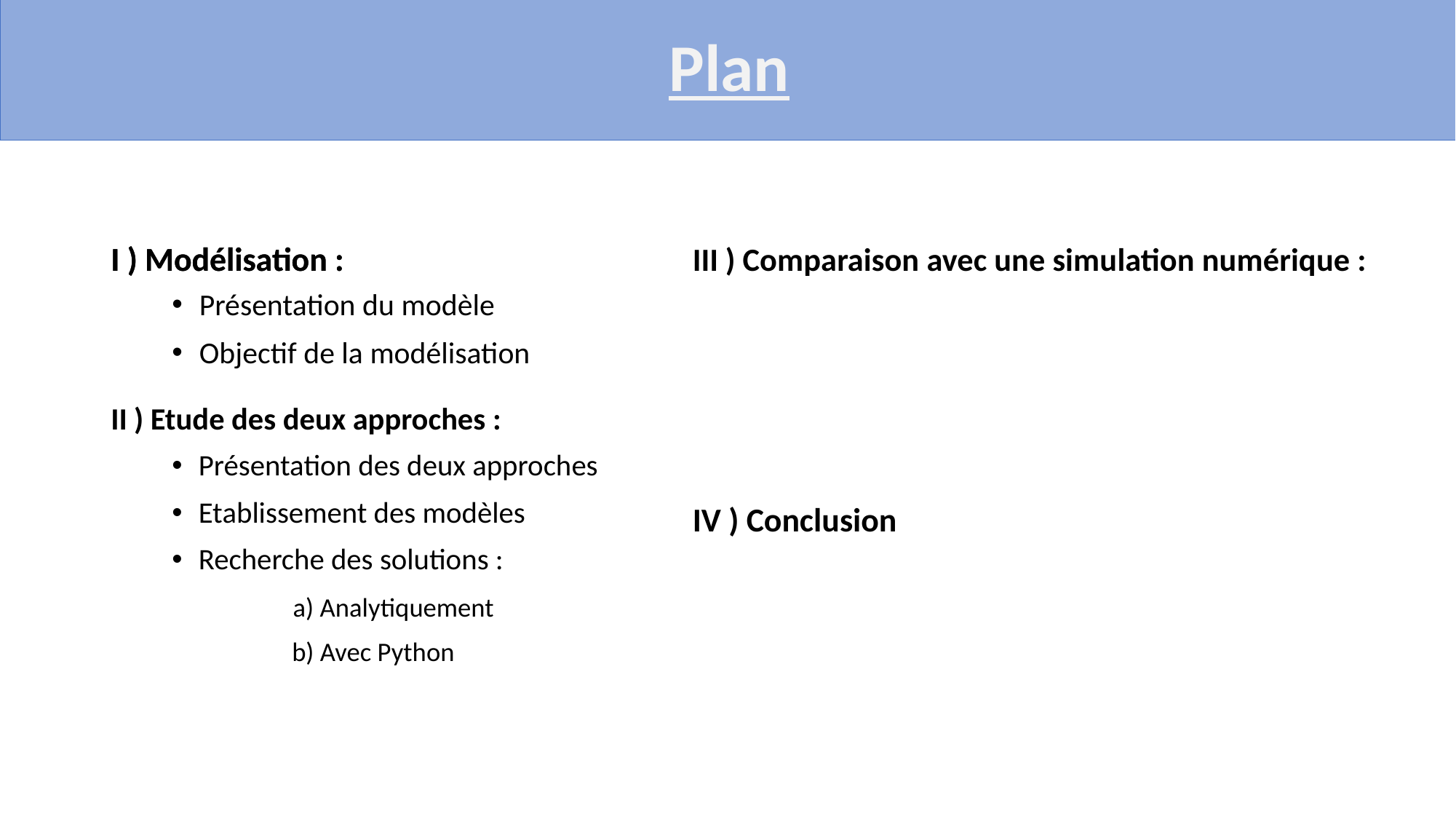

# Plan
I ) Modélisation :
III ) Comparaison avec une simulation numérique :
I ) Modélisation :
Présentation du modèle
Objectif de la modélisation
II ) Etude des deux approches :

Présentation des deux approches
Etablissement des modèles
Recherche des solutions :
                  a) Analytiquement
                    b) Avec Python

IV ) Conclusion